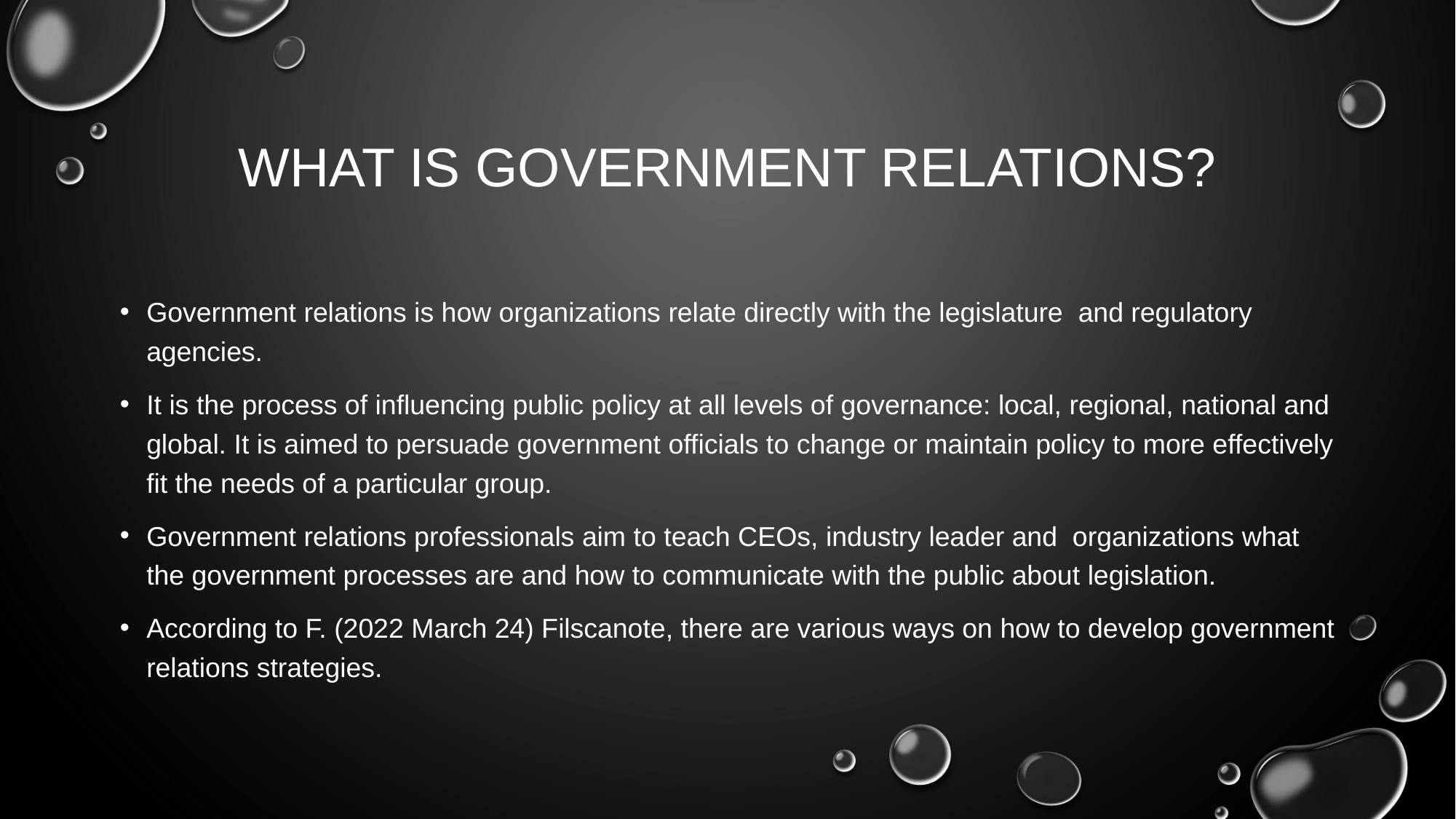

# what is government relations?
Government relations is how organizations relate directly with the legislature  and regulatory agencies.
It is the process of influencing public policy at all levels of governance: local, regional, national and global. It is aimed to persuade government officials to change or maintain policy to more effectively fit the needs of a particular group.
Government relations professionals aim to teach CEOs, industry leader and  organizations what the government processes are and how to communicate with the public about legislation.
According to F. (2022 March 24) Filscanote, there are various ways on how to develop government relations strategies.